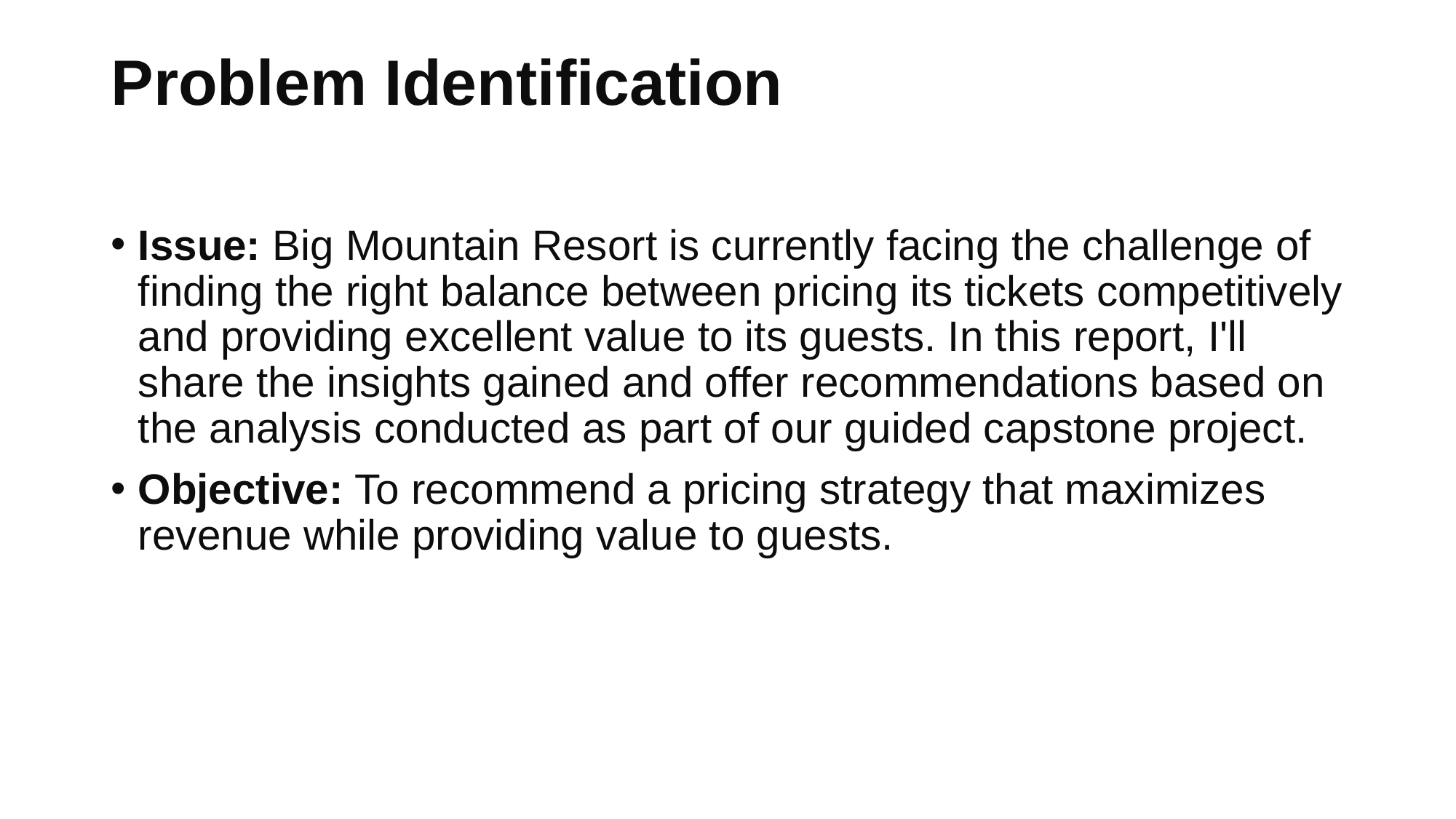

# Problem Identification
Issue: Big Mountain Resort is currently facing the challenge of finding the right balance between pricing its tickets competitively and providing excellent value to its guests. In this report, I'll share the insights gained and offer recommendations based on the analysis conducted as part of our guided capstone project.
Objective: To recommend a pricing strategy that maximizes revenue while providing value to guests.